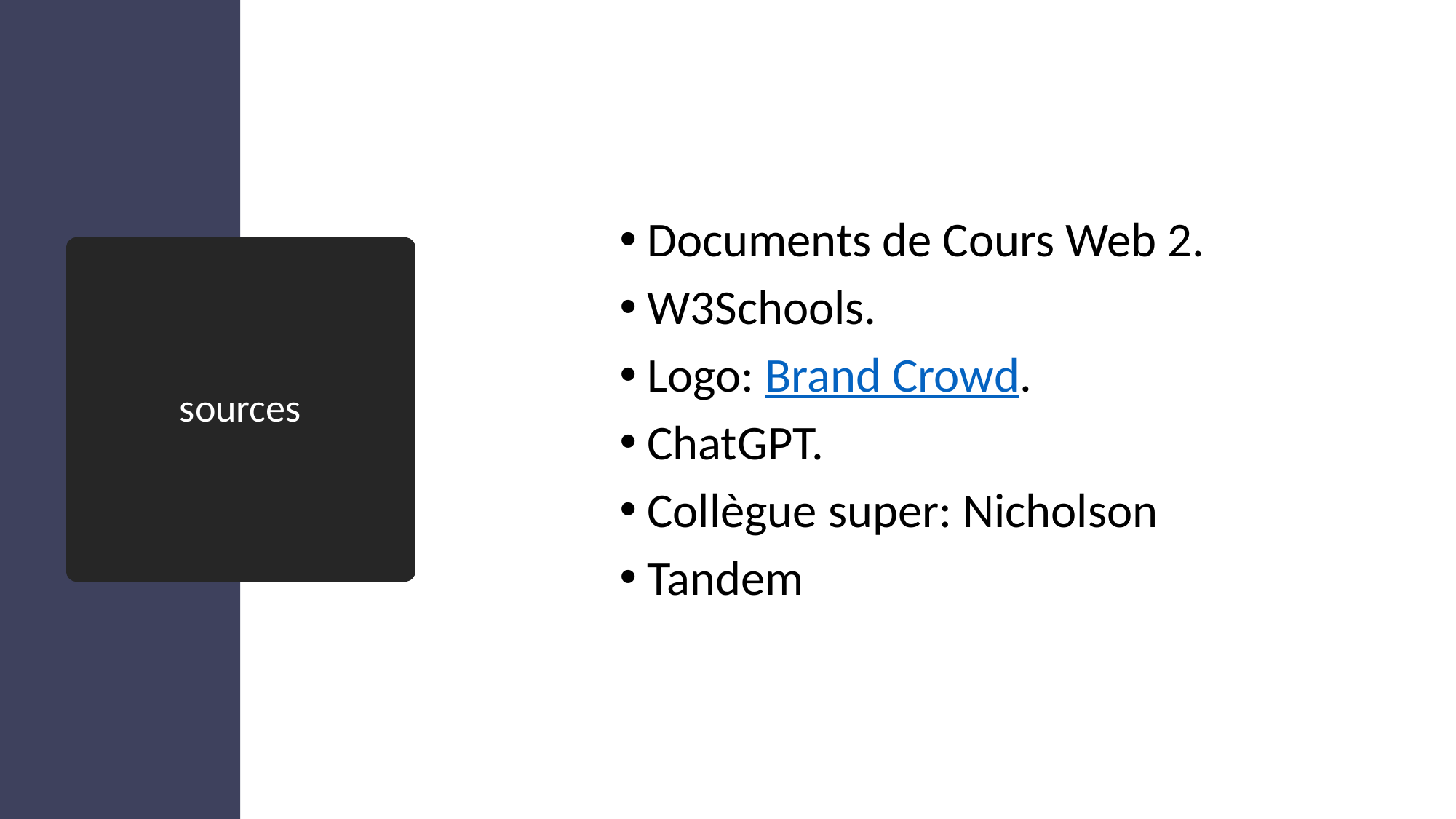

Documents de Cours Web 2.
W3Schools.
Logo: Brand Crowd.
ChatGPT.
Collègue super: Nicholson
Tandem
# sources